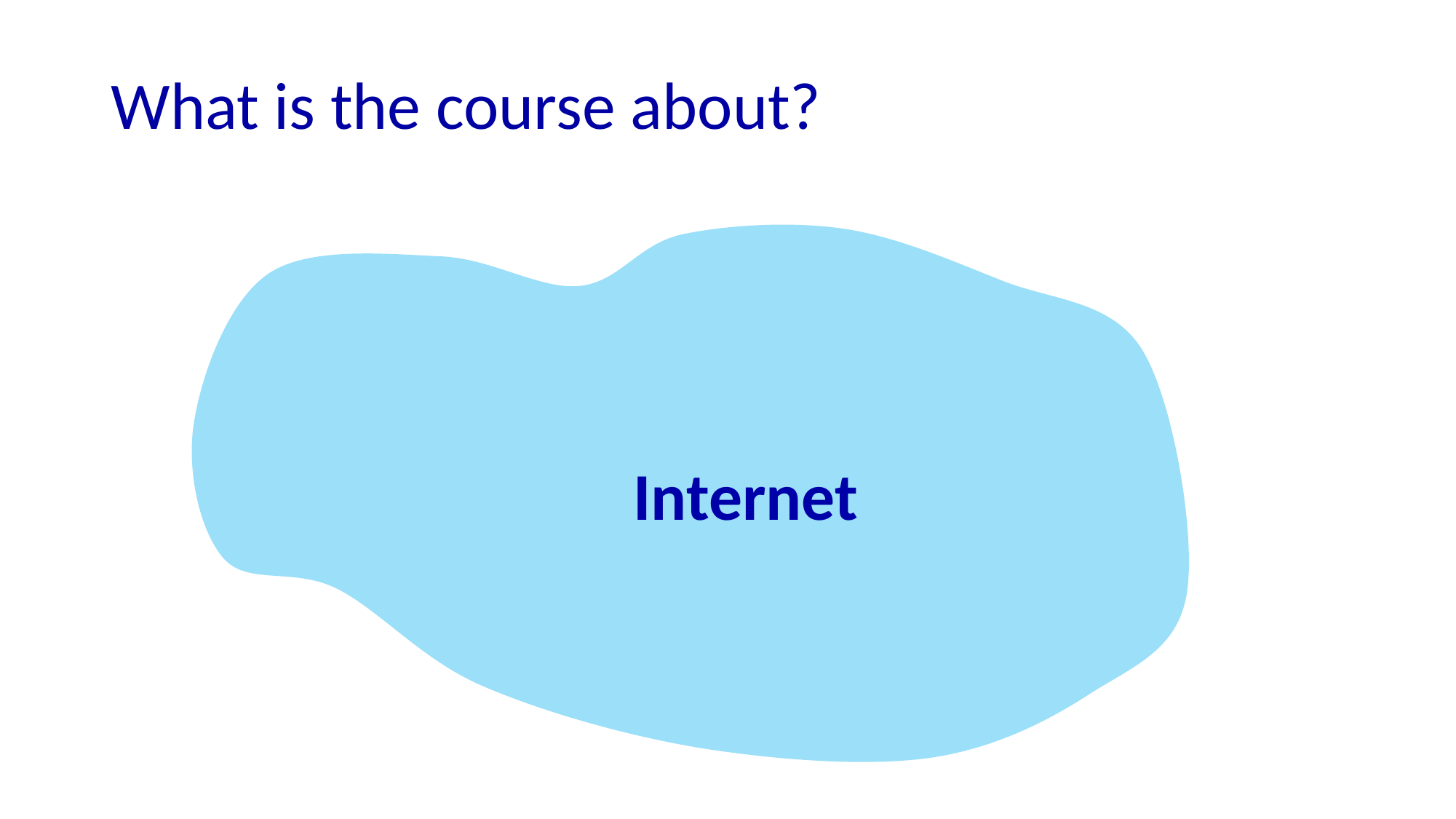

# What is the course about?

Internet